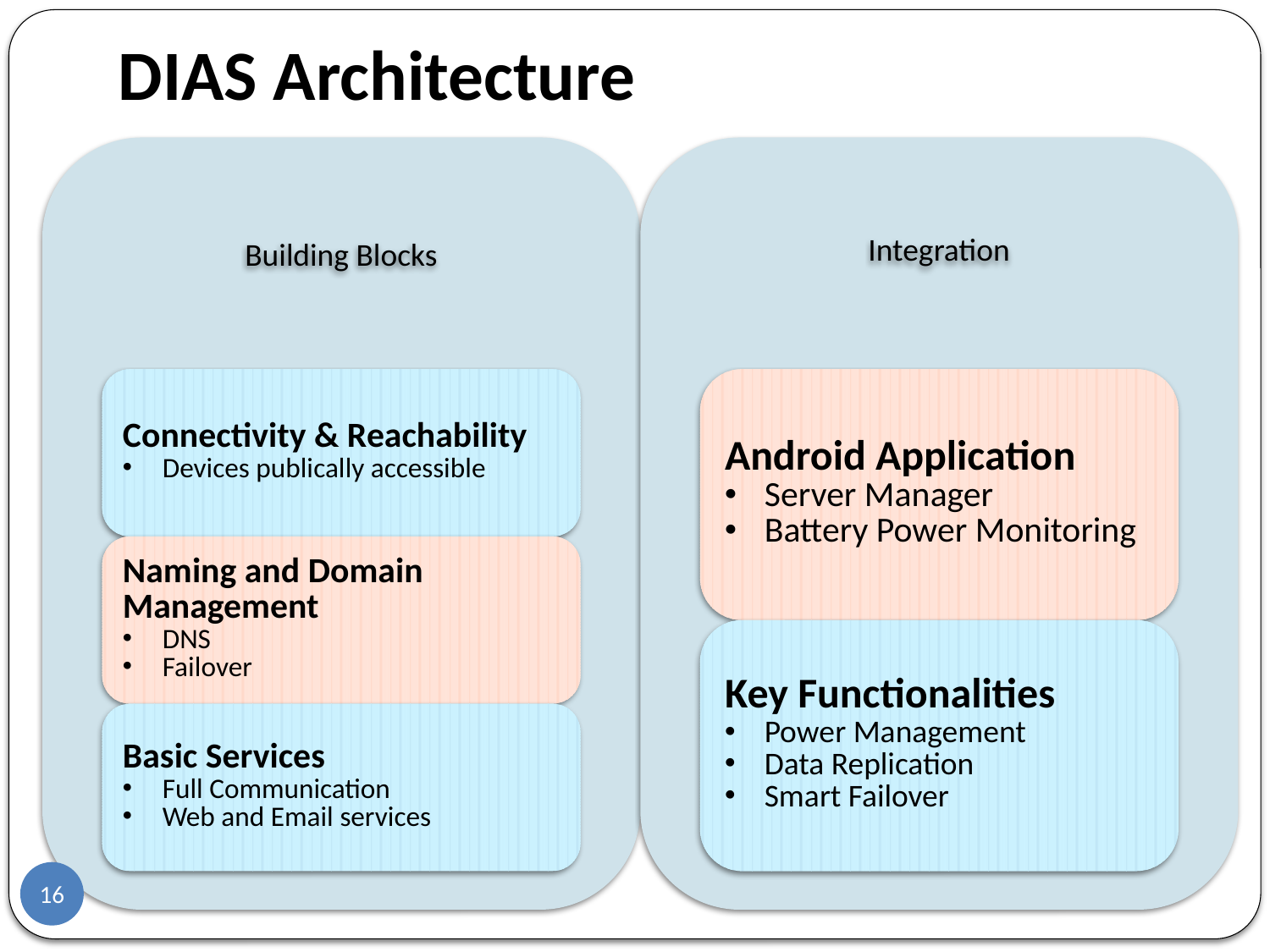

# DIAS Architecture
Building Blocks
Connectivity & Reachability
Naming and Domain Management
Integration
Android Application
Devices publically accessible
Basic Services
Full Communication
DNS
Failover
Web and Email services
Key Functionalities
Power Management
Data Replication
Smart Failover
Server Manager
Battery Power Monitoring
16